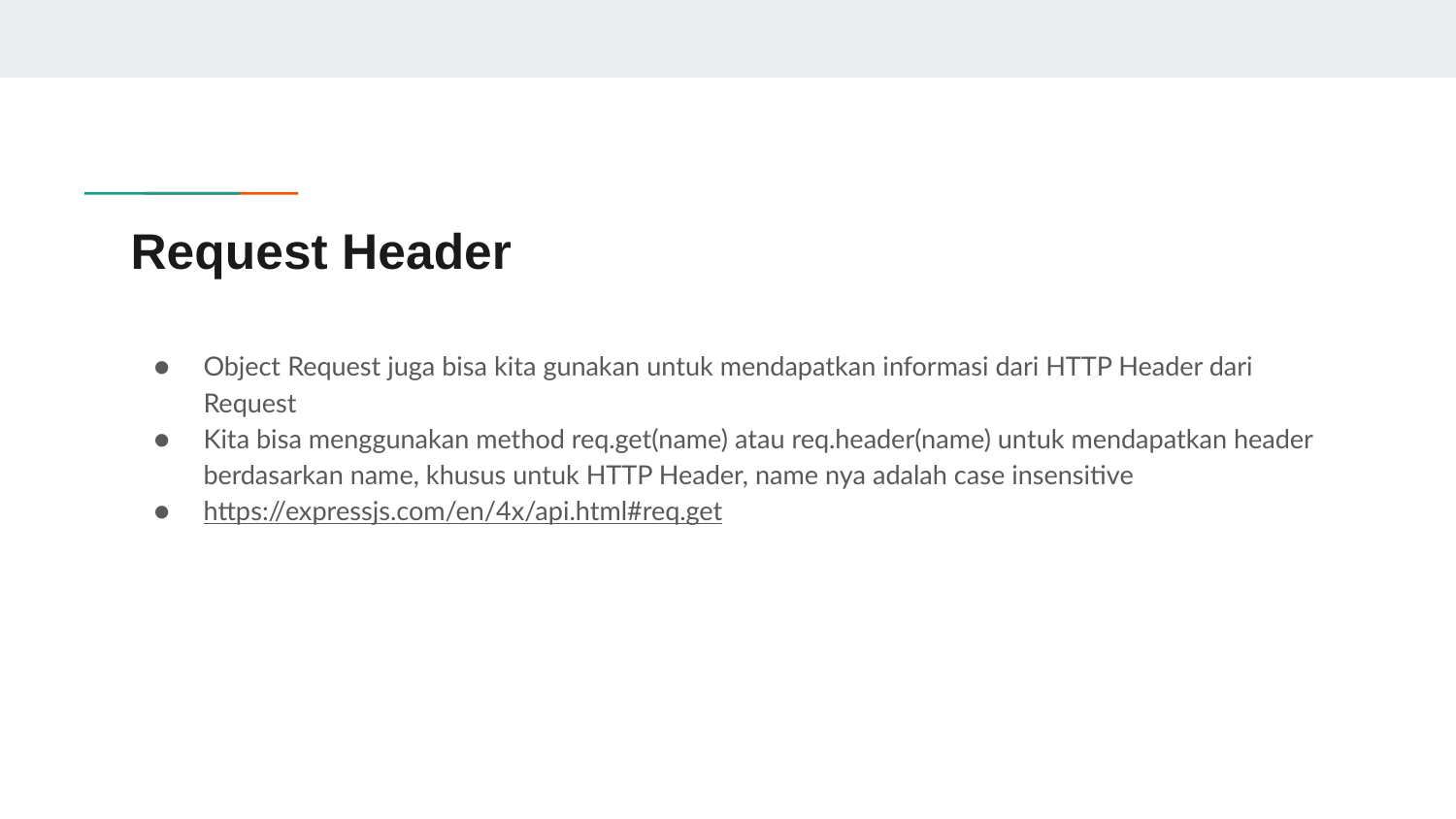

# Request Header
Object Request juga bisa kita gunakan untuk mendapatkan informasi dari HTTP Header dari Request
Kita bisa menggunakan method req.get(name) atau req.header(name) untuk mendapatkan header berdasarkan name, khusus untuk HTTP Header, name nya adalah case insensitive
https://expressjs.com/en/4x/api.html#req.get